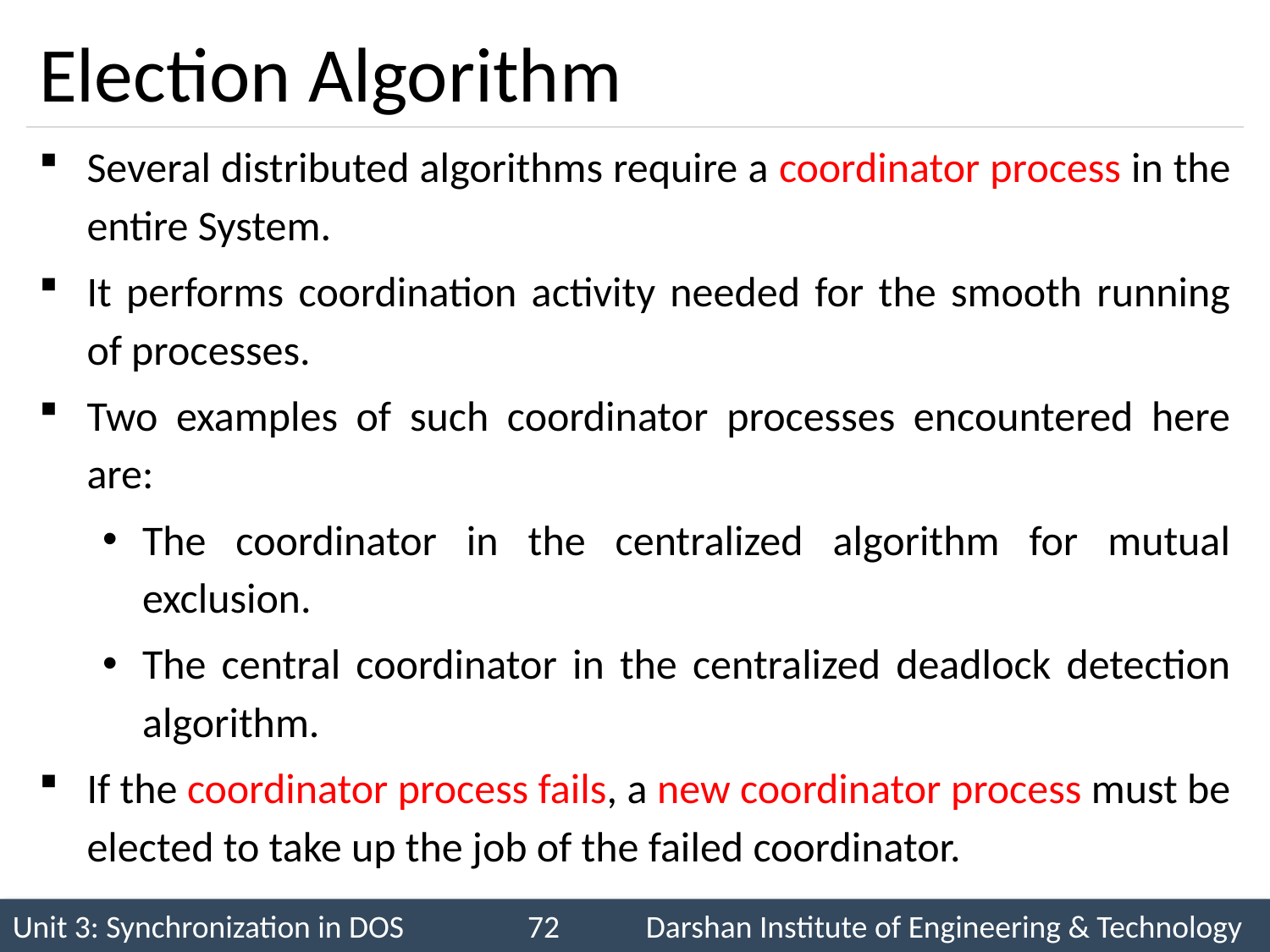

# Election Algorithm
Several distributed algorithms require a coordinator process in the entire System.
It performs coordination activity needed for the smooth running of processes.
Two examples of such coordinator processes encountered here are:
The coordinator in the centralized algorithm for mutual exclusion.
The central coordinator in the centralized deadlock detection algorithm.
If the coordinator process fails, a new coordinator process must be elected to take up the job of the failed coordinator.